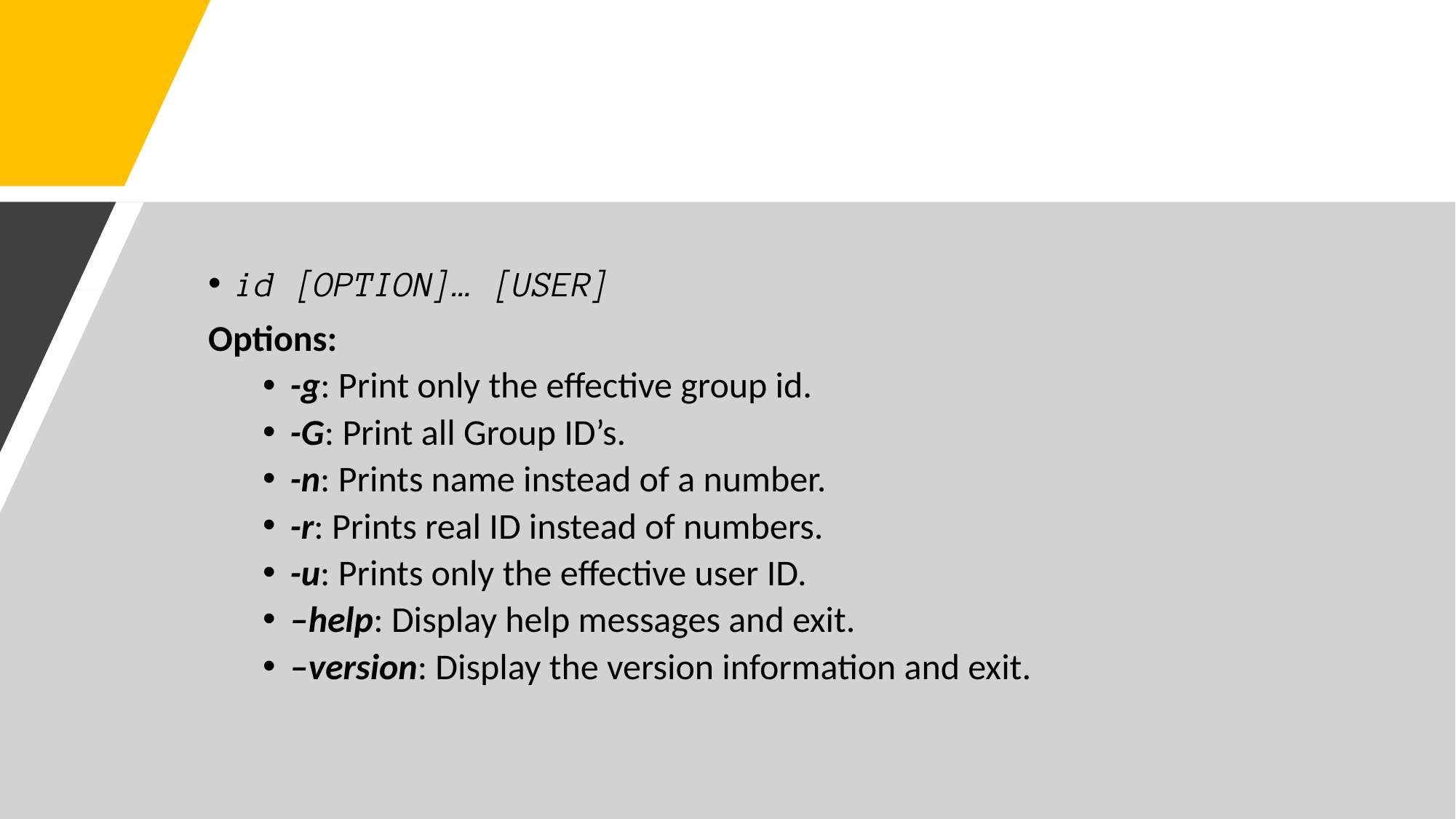

#

id [OPTION]… [USER]
Options:
-g: Print only the effective group id.
-G: Print all Group ID’s.
-n: Prints name instead of a number.
-r: Prints real ID instead of numbers.
-u: Prints only the effective user ID.
–help: Display help messages and exit.
–version: Display the version information and exit.